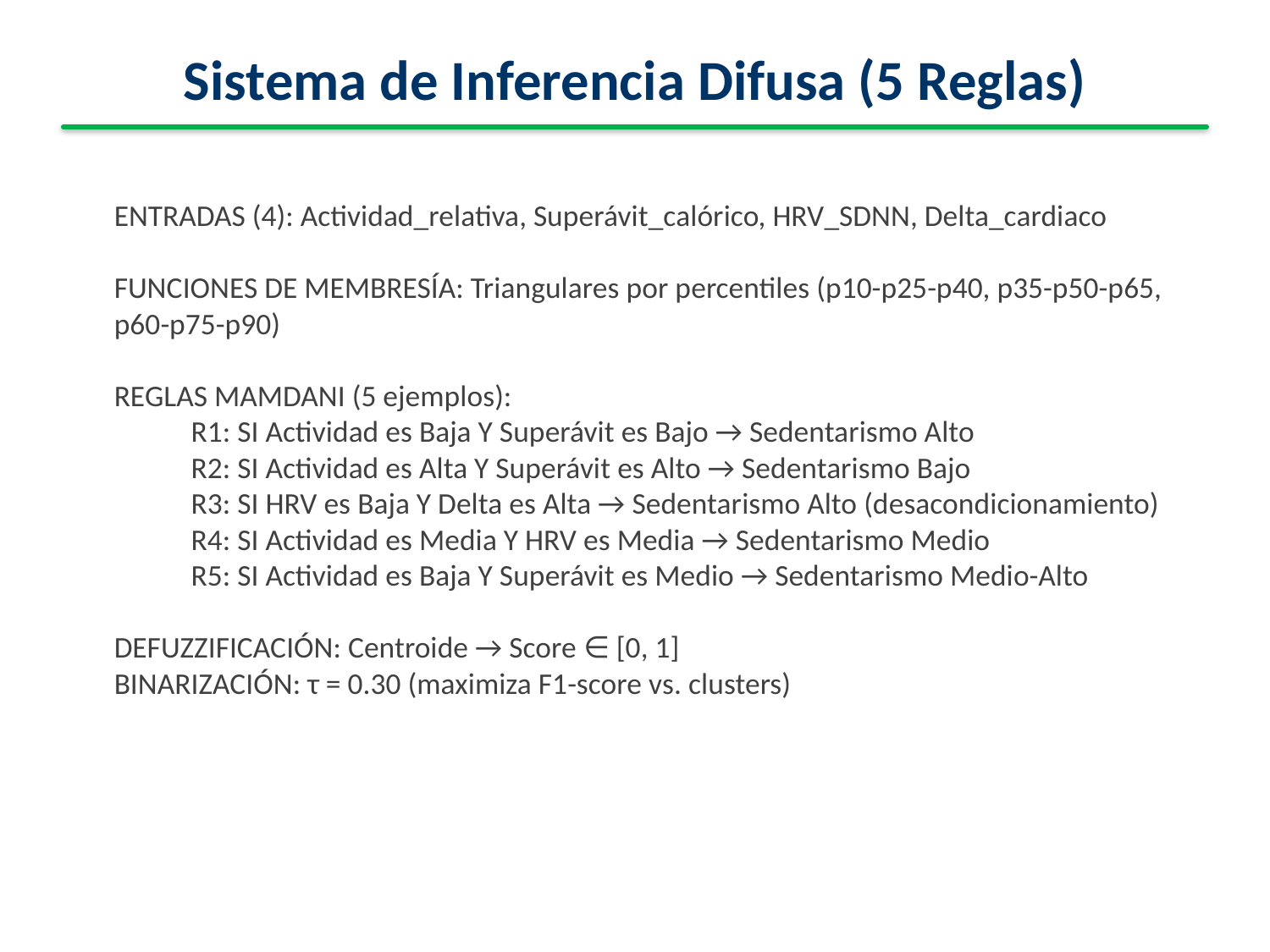

Sistema de Inferencia Difusa (5 Reglas)

ENTRADAS (4): Actividad_relativa, Superávit_calórico, HRV_SDNN, Delta_cardiaco

FUNCIONES DE MEMBRESÍA: Triangulares por percentiles (p10-p25-p40, p35-p50-p65, p60-p75-p90)

REGLAS MAMDANI (5 ejemplos):
  R1: SI Actividad es Baja Y Superávit es Bajo → Sedentarismo Alto
  R2: SI Actividad es Alta Y Superávit es Alto → Sedentarismo Bajo
  R3: SI HRV es Baja Y Delta es Alta → Sedentarismo Alto (desacondicionamiento)
  R4: SI Actividad es Media Y HRV es Media → Sedentarismo Medio
  R5: SI Actividad es Baja Y Superávit es Medio → Sedentarismo Medio-Alto

DEFUZZIFICACIÓN: Centroide → Score ∈ [0, 1]
BINARIZACIÓN: τ = 0.30 (maximiza F1-score vs. clusters)